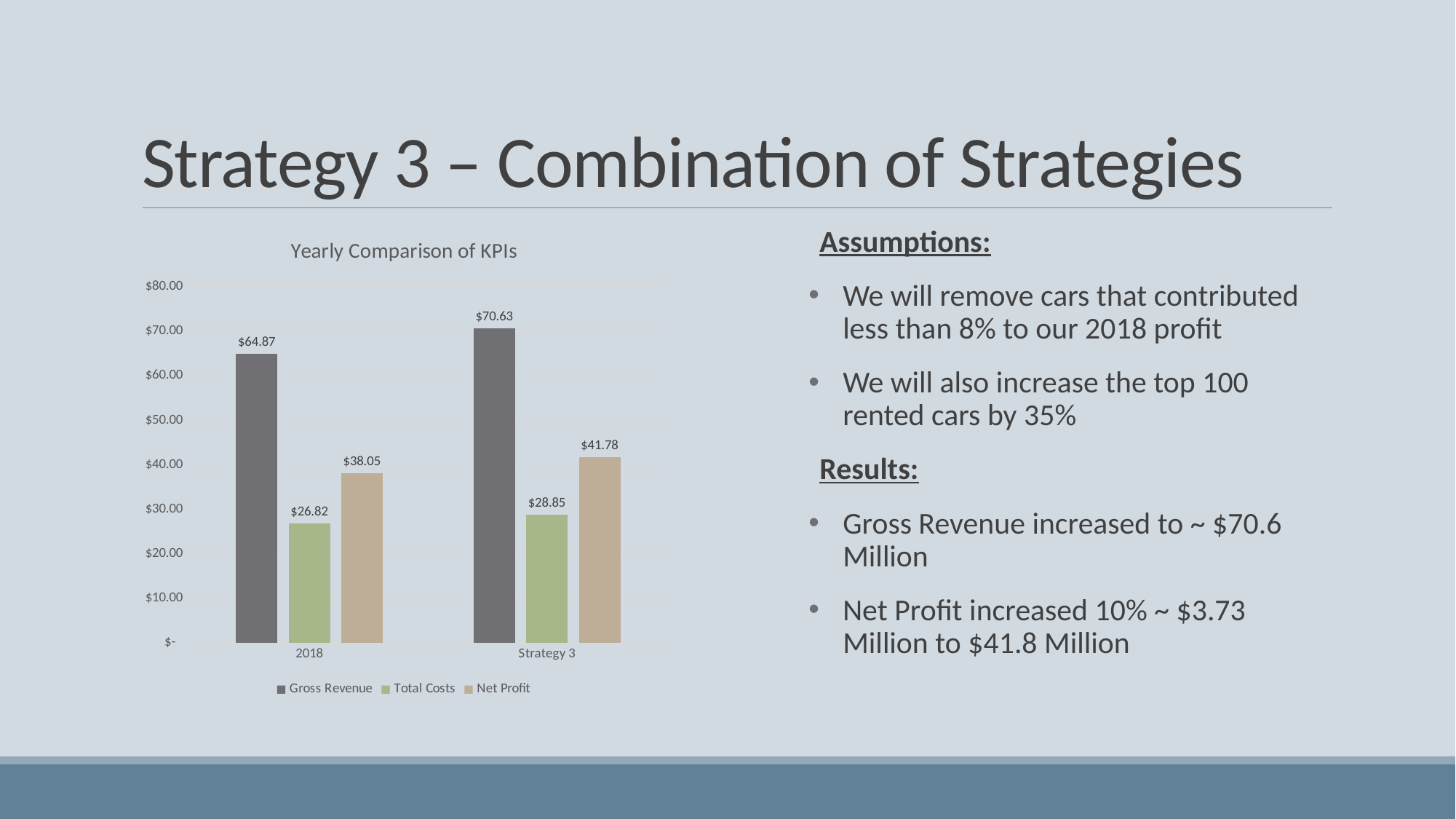

# Strategy 3 – Combination of Strategies

### Chart: Yearly Comparison of KPIs

| Category | Gross Revenue | Total Costs | Net Profit |
|---|---|---|---|
| 2018 | 64.86604 | 26.82012305 | 38.045916950000006 |
| Strategy 3 | 70.62904460000003 | 28.849016471999988 | 41.78002812800003 |
Assumptions:
We will remove cars that contributed less than 8% to our 2018 profit
We will also increase the top 100 rented cars by 35%
Results:
Gross Revenue increased to ~ $70.6 Million
Net Profit increased 10% ~ $3.73 Million to $41.8 Million